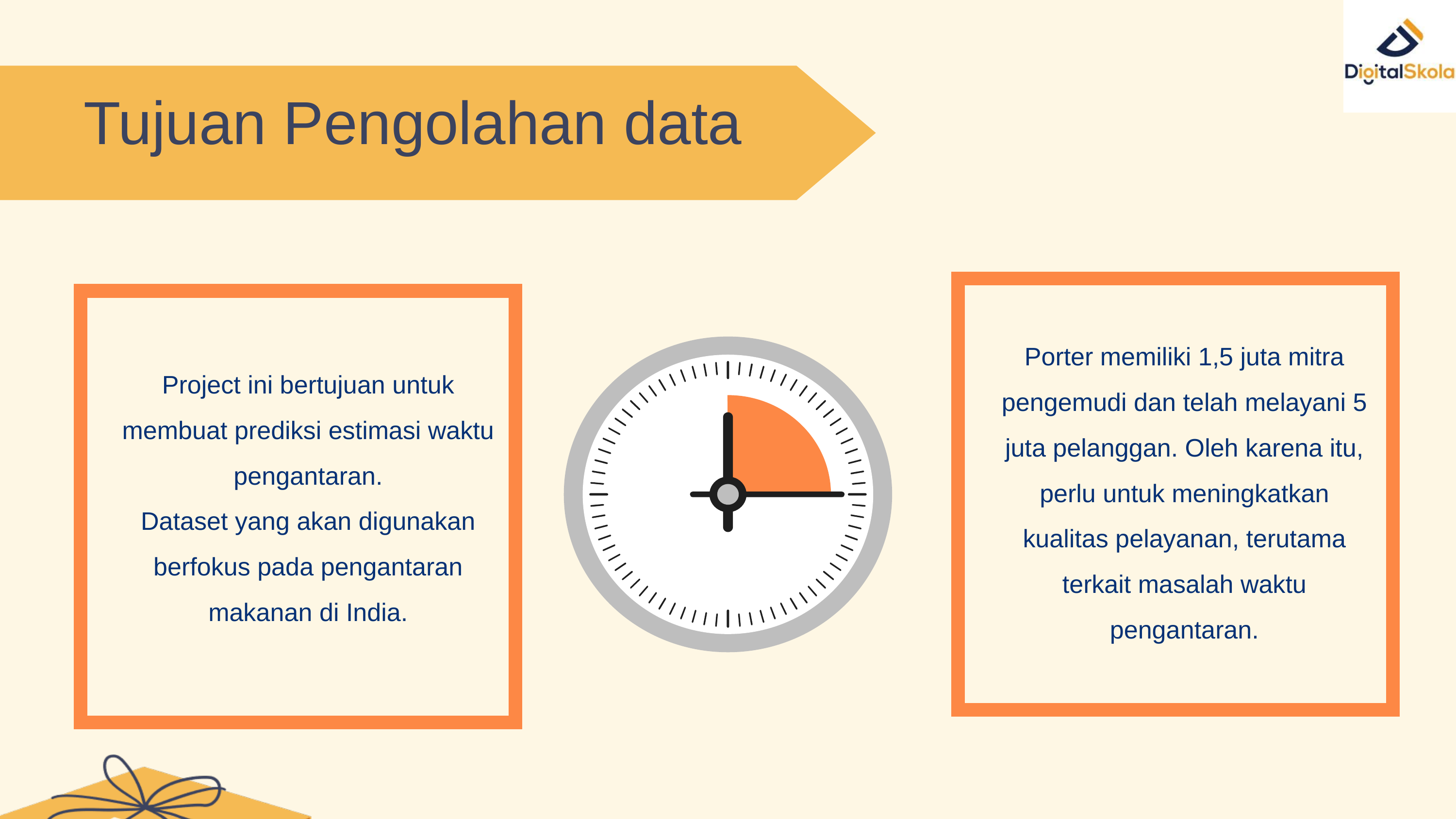

Tujuan Pengolahan data

Porter memiliki 1,5 juta mitra pengemudi dan telah melayani 5 juta pelanggan. Oleh karena itu, perlu untuk meningkatkan kualitas pelayanan, terutama terkait masalah waktu pengantaran.

Project ini bertujuan untuk membuat prediksi estimasi waktu pengantaran.
Dataset yang akan digunakan berfokus pada pengantaran makanan di India.